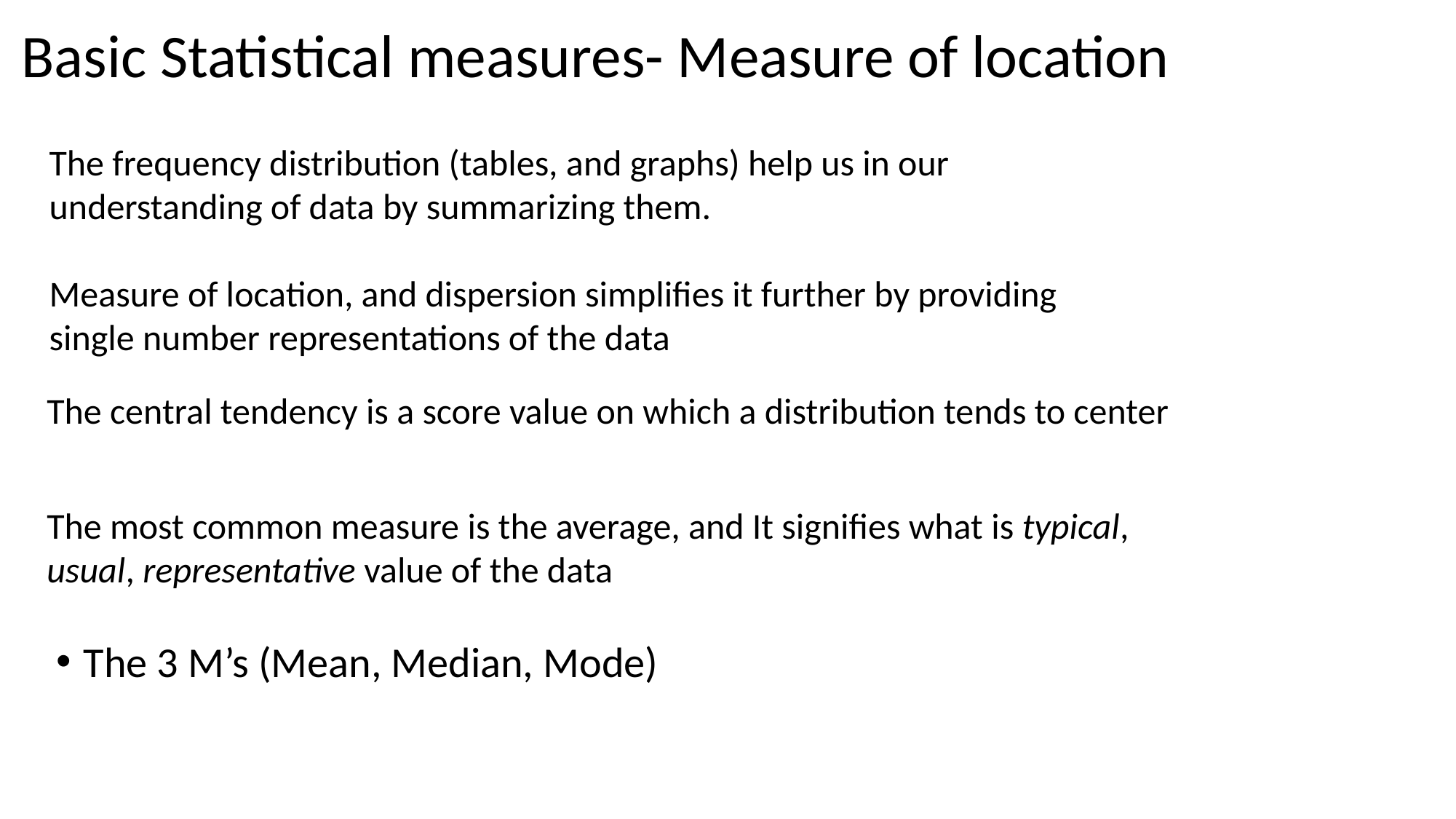

# Basic Statistical measures- Measure of location
The frequency distribution (tables, and graphs) help us in our understanding of data by summarizing them.

Measure of location, and dispersion simplifies it further by providing single number representations of the data
The central tendency is a score value on which a distribution tends to center
The most common measure is the average, and It signifies what is typical, usual, representative value of the data
The 3 M’s (Mean, Median, Mode)